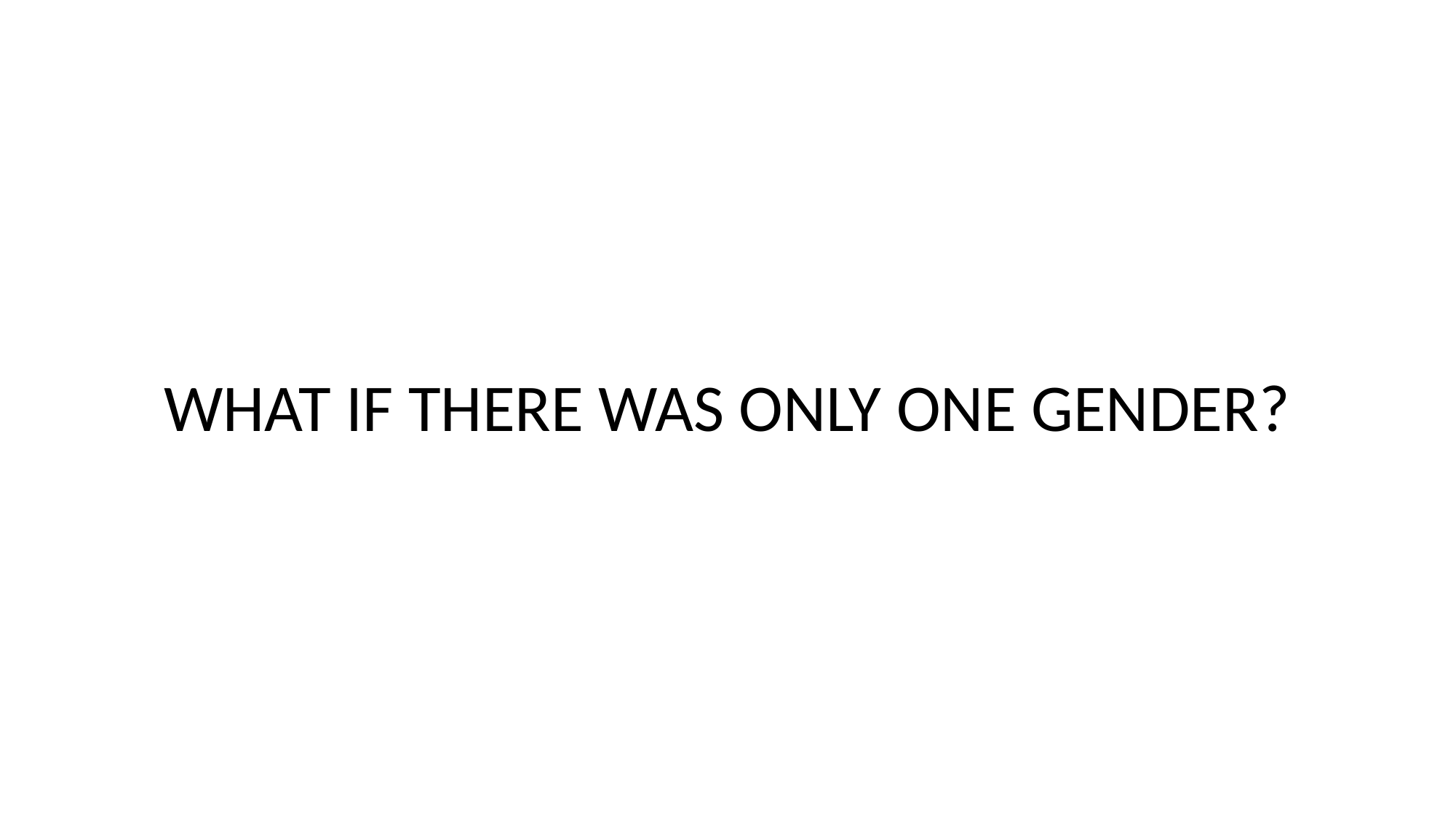

# WHAT IF THERE WAS ONLY ONE GENDER?